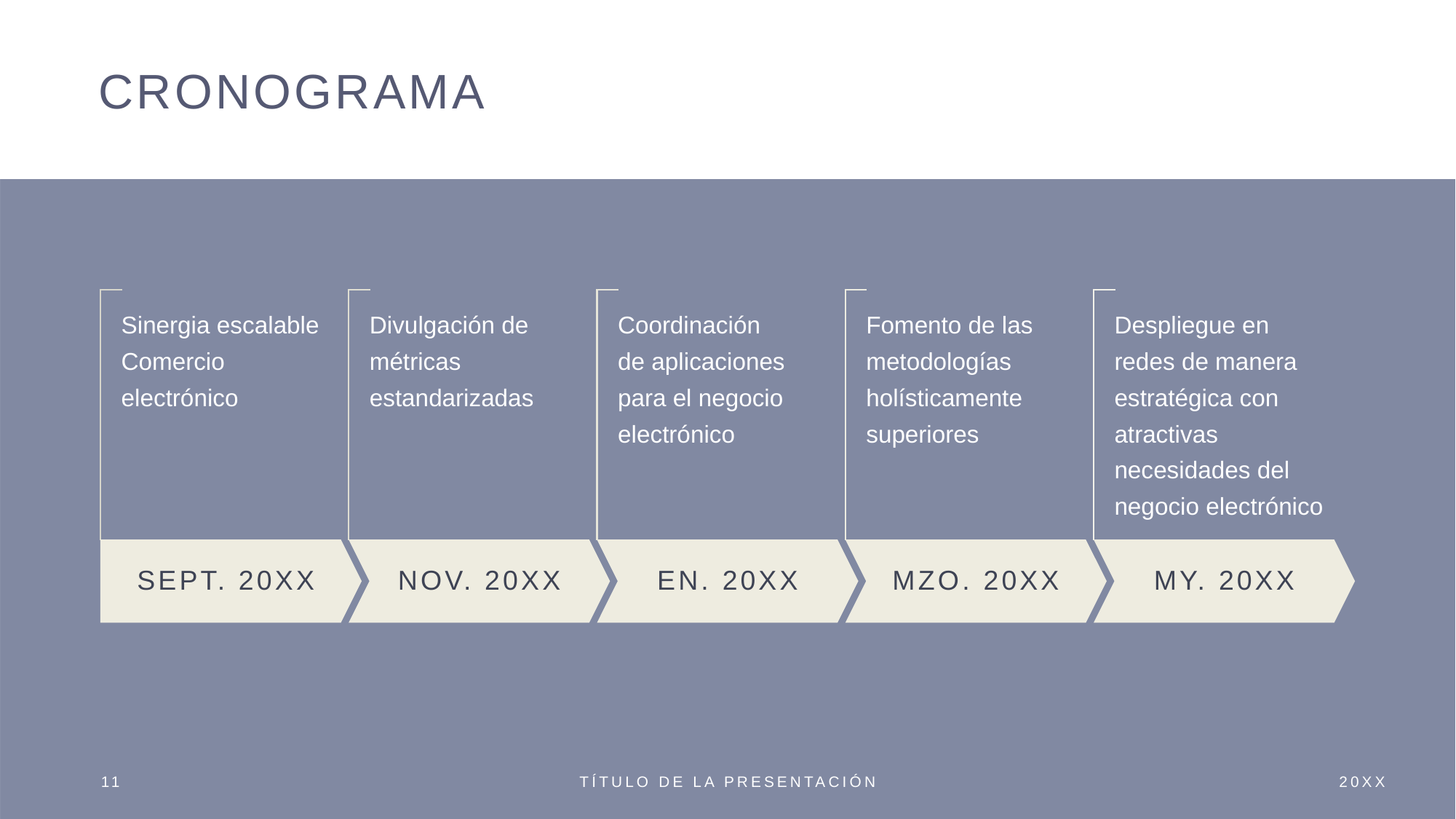

# Cronograma
Sept. 20XX
Sinergia escalable
Comercio electrónico
Nov. 20XX
Divulgación de métricas estandarizadas
En. 20XX
Coordinación
de aplicaciones para el negocio electrónico
Mzo. 20XX
Fomento de las metodologías holísticamente superiores
My. 20XX
Despliegue en redes de manera estratégica con atractivas
necesidades del negocio electrónico
11
Título de la presentación
20XX